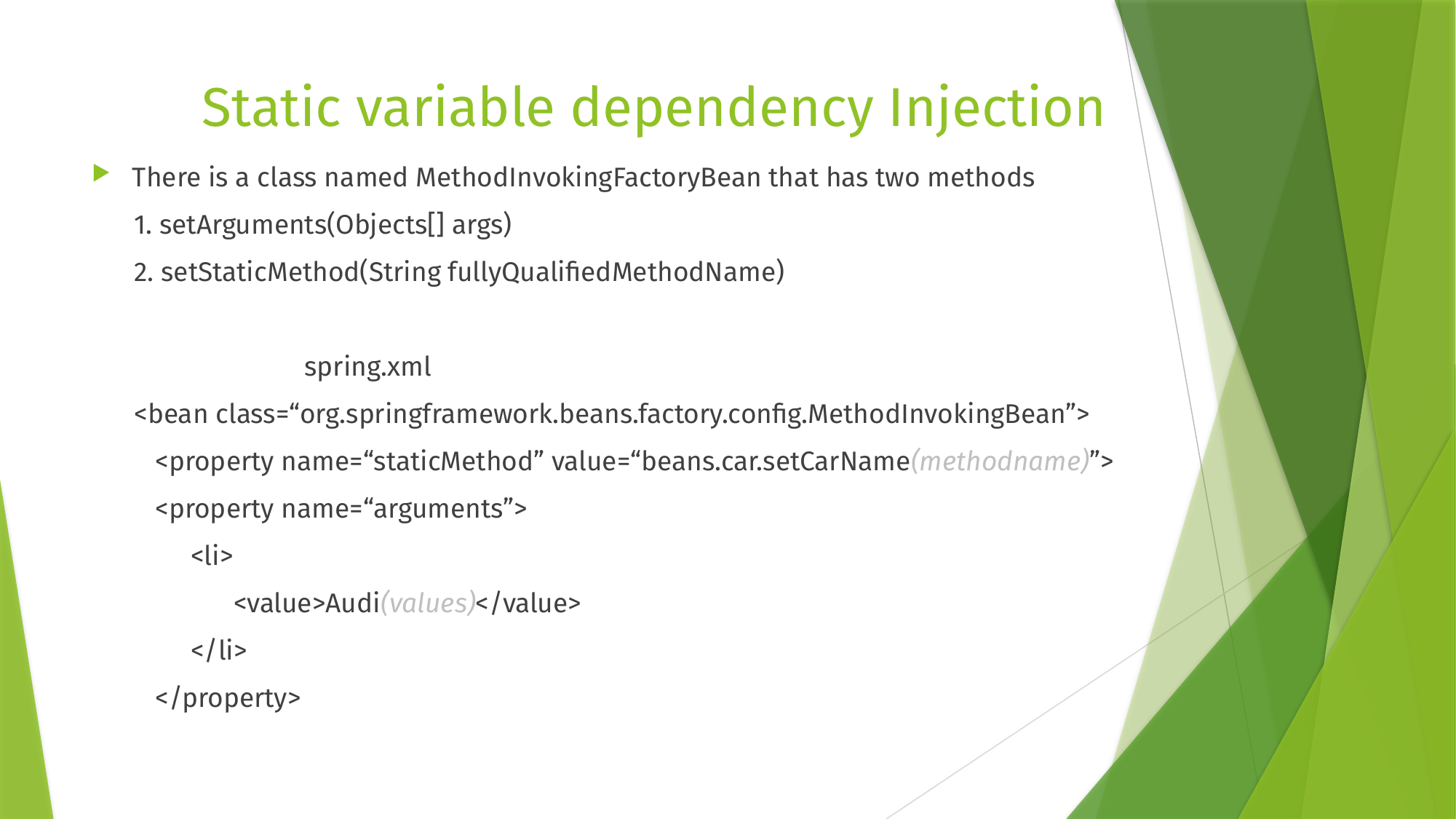

# Static variable dependency Injection
There is a class named MethodInvokingFactoryBean that has two methods
      1. setArguments(Objects[] args)
      2. setStaticMethod(String fullyQualifiedMethodName)

                              spring.xml
      <bean class=“org.springframework.beans.factory.config.MethodInvokingBean”>
         <property name=“staticMethod” value=“beans.car.setCarName(methodname)”>
         <property name=“arguments”>
              <li>
                    <value>Audi(values)</value>
              </li>
         </property>